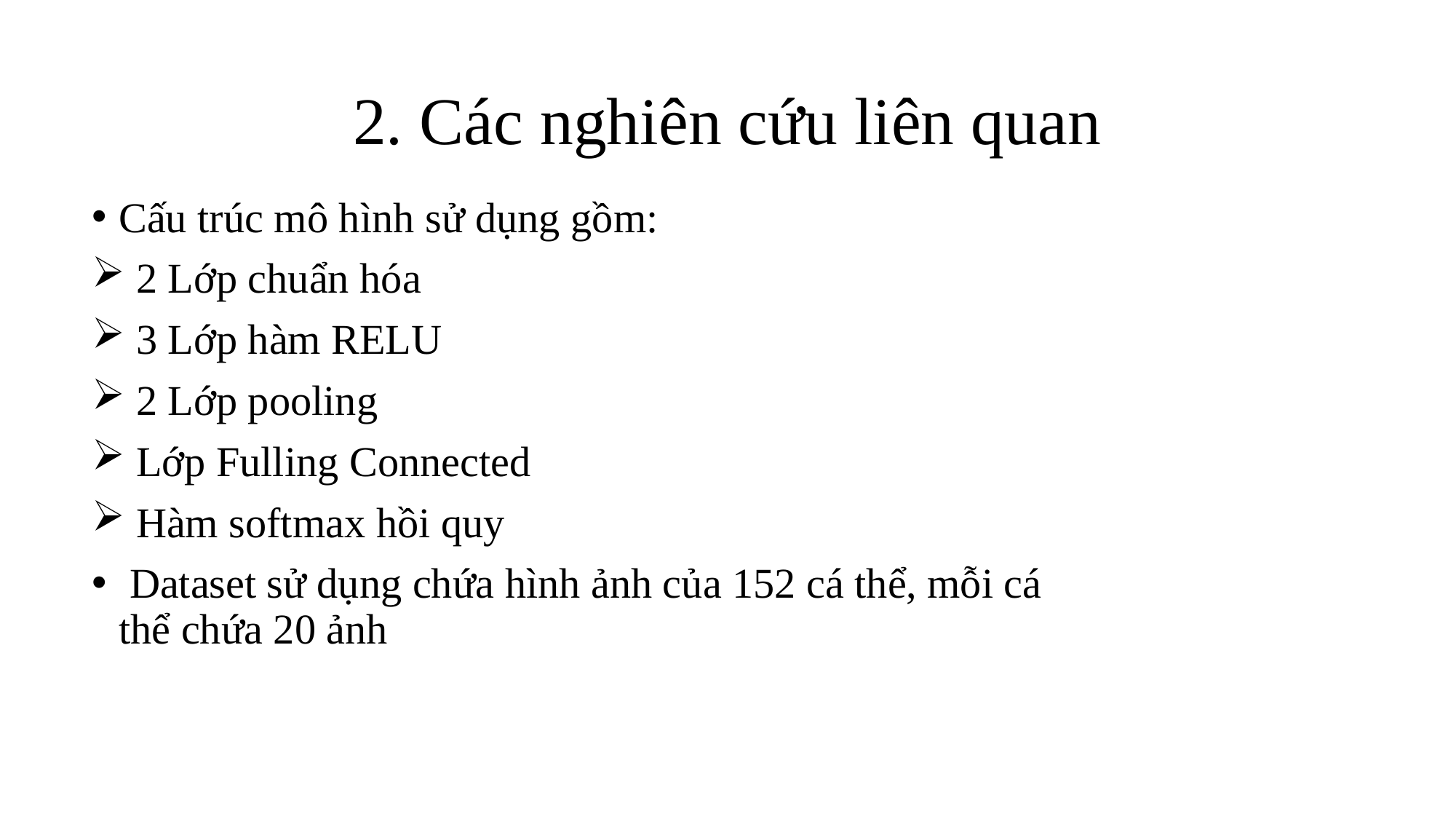

# 2. Các nghiên cứu liên quan
Cấu trúc mô hình sử dụng gồm:
 2 Lớp chuẩn hóa
 3 Lớp hàm RELU
 2 Lớp pooling
 Lớp Fulling Connected
 Hàm softmax hồi quy
 Dataset sử dụng chứa hình ảnh của 152 cá thể, mỗi cá thể chứa 20 ảnh